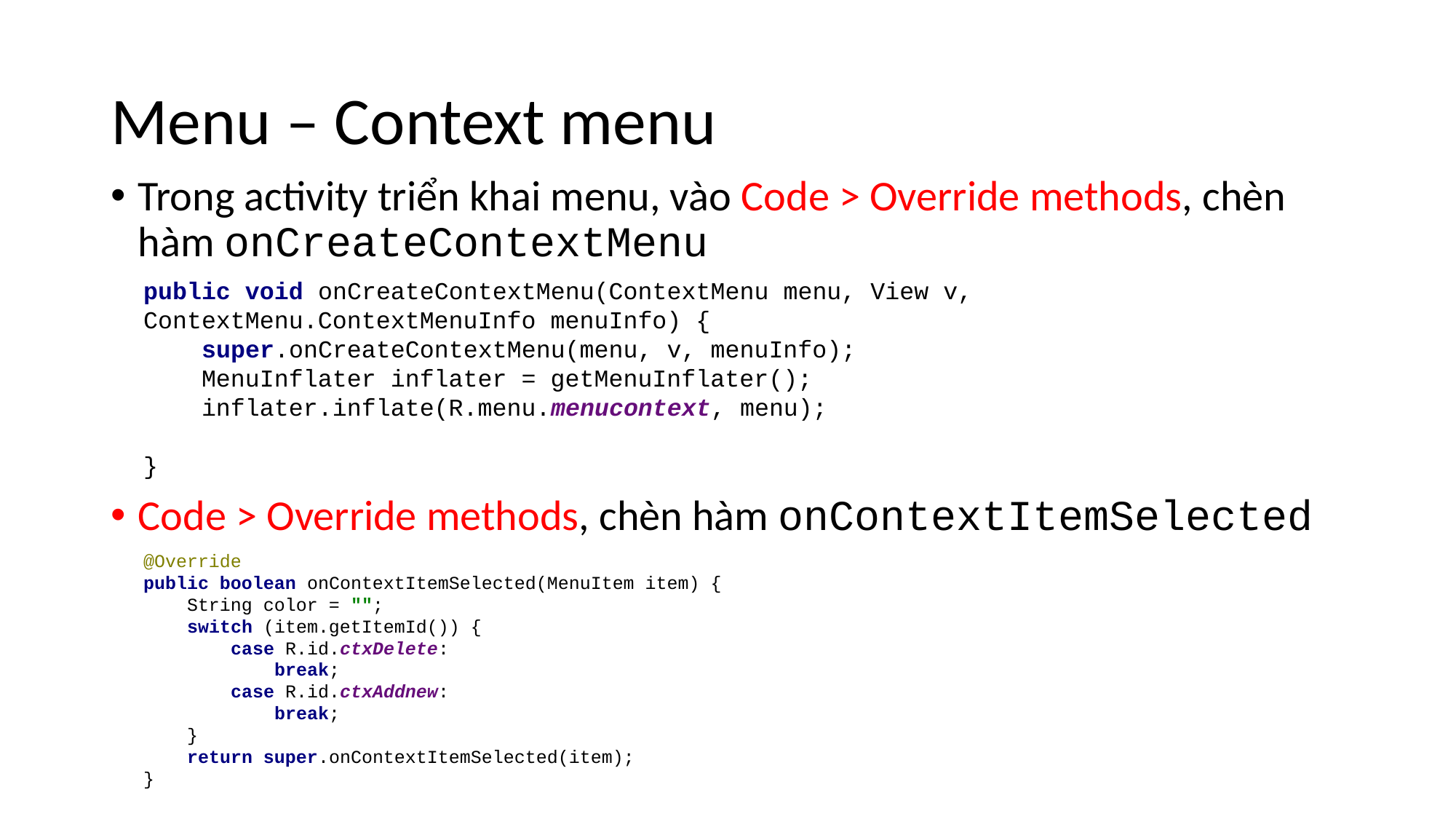

# Menu – Context menu
Trong activity triển khai menu, vào Code > Override methods, chèn hàm onCreateContextMenu

Code > Override methods, chèn hàm onContextItemSelected
public void onCreateContextMenu(ContextMenu menu, View v,
ContextMenu.ContextMenuInfo menuInfo) {
    super.onCreateContextMenu(menu, v, menuInfo);
    MenuInflater inflater = getMenuInflater();
    inflater.inflate(R.menu.menucontext, menu);
}
@Override
public boolean onContextItemSelected(MenuItem item) {
    String color = "";
    switch (item.getItemId()) {
        case R.id.ctxDelete:
            break;
        case R.id.ctxAddnew:
            break;
    }
    return super.onContextItemSelected(item);
}